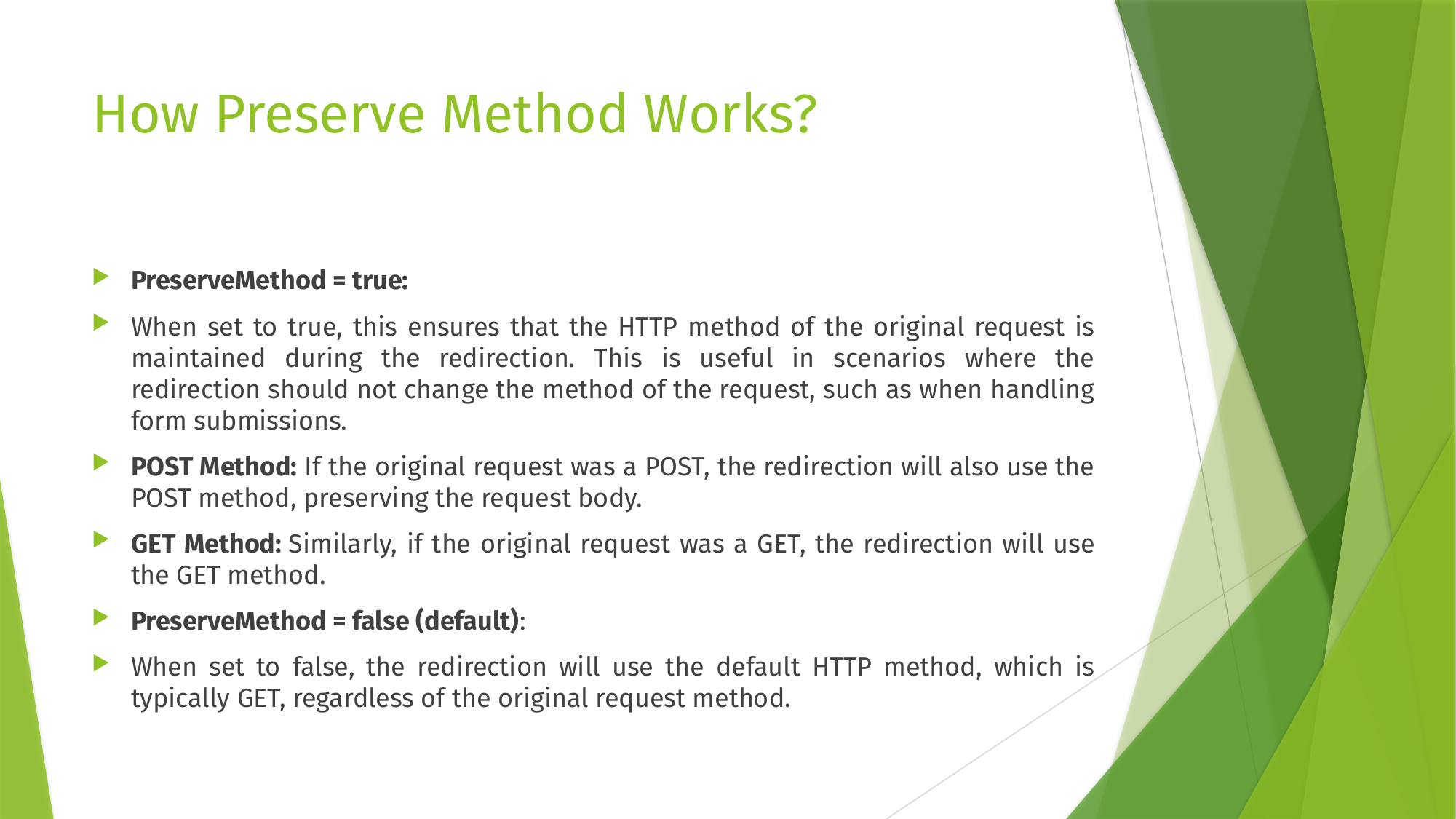

# How Preserve Method Works?
PreserveMethod = true:
When set to true, this ensures that the HTTP method of the original request is maintained during the redirection. This is useful in scenarios where the redirection should not change the method of the request, such as when handling form submissions.
POST Method: If the original request was a POST, the redirection will also use the POST method, preserving the request body.
GET Method: Similarly, if the original request was a GET, the redirection will use the GET method.
PreserveMethod = false (default):
When set to false, the redirection will use the default HTTP method, which is typically GET, regardless of the original request method.